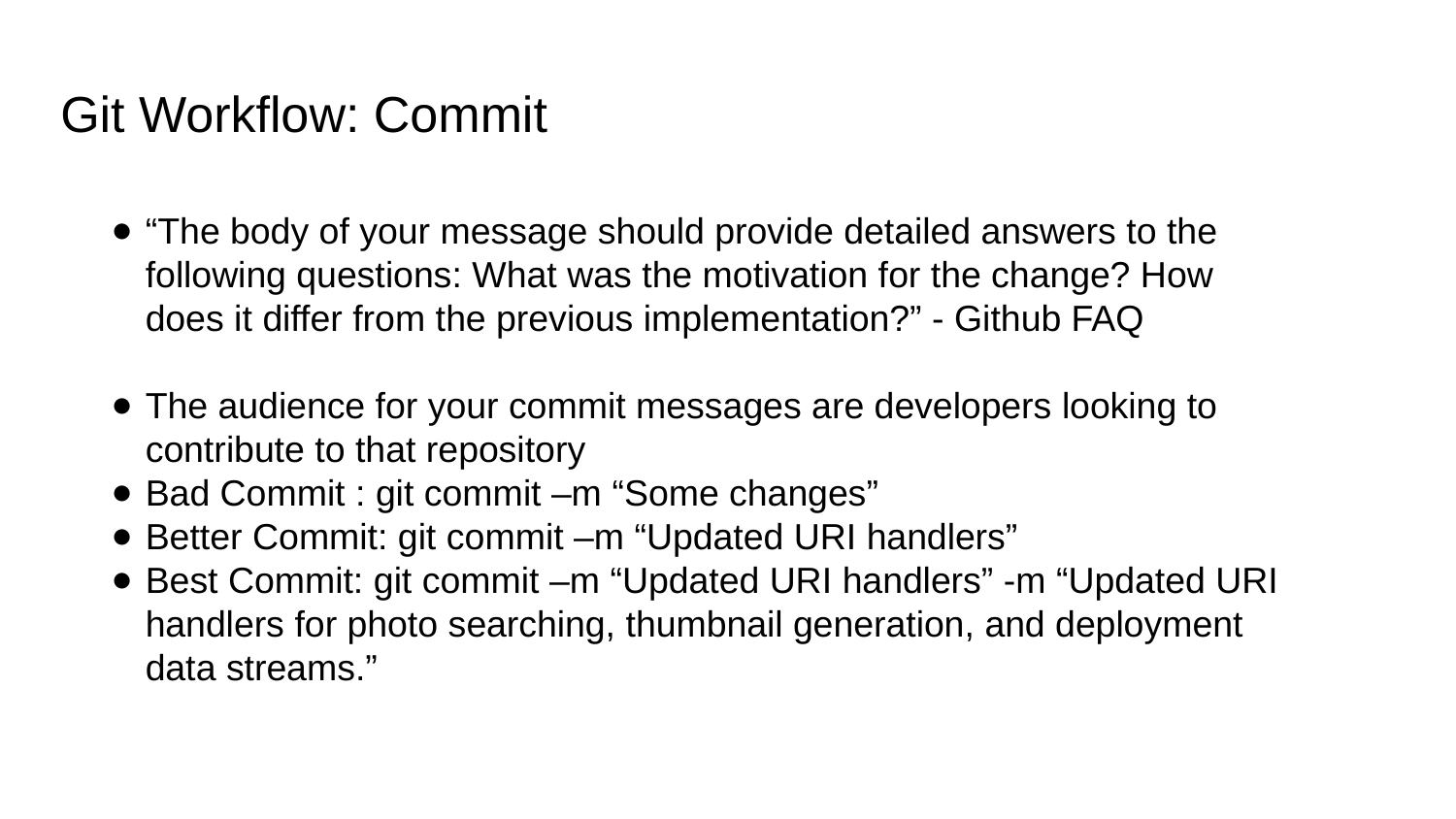

# Git Workflow: Commit
“The body of your message should provide detailed answers to the following questions: What was the motivation for the change? How does it differ from the previous implementation?” - Github FAQ
The audience for your commit messages are developers looking to contribute to that repository
Bad Commit : git commit –m “Some changes”
Better Commit: git commit –m “Updated URI handlers”
Best Commit: git commit –m “Updated URI handlers” -m “Updated URI handlers for photo searching, thumbnail generation, and deployment data streams.”